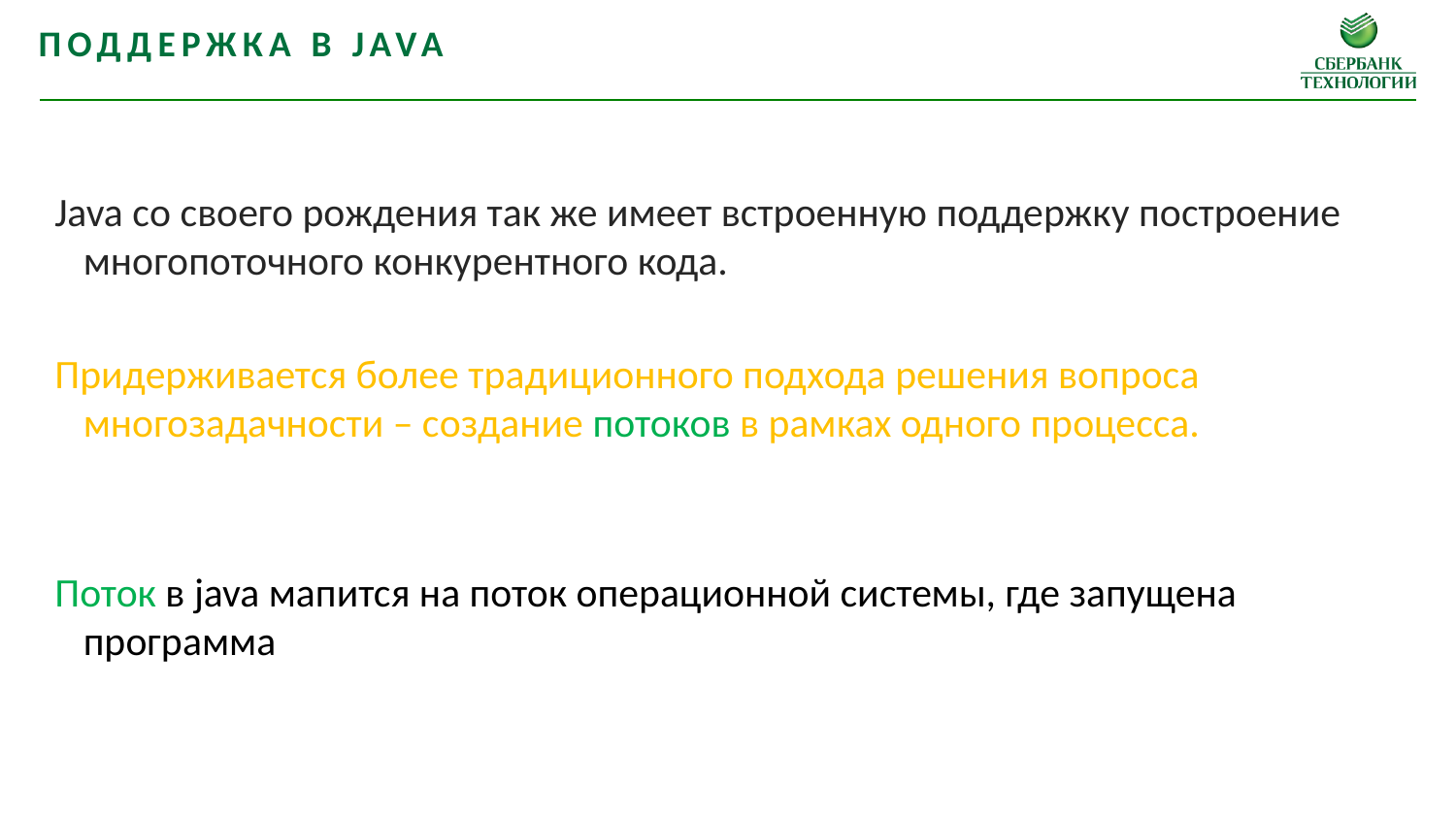

поддержка в java
Java со своего рождения так же имеет встроенную поддержку построение многопоточного конкурентного кода.

Придерживается более традиционного подхода решения вопроса многозадачности – создание потоков в рамках одного процесса.

Поток в java мапится на поток операционной системы, где запущена программа